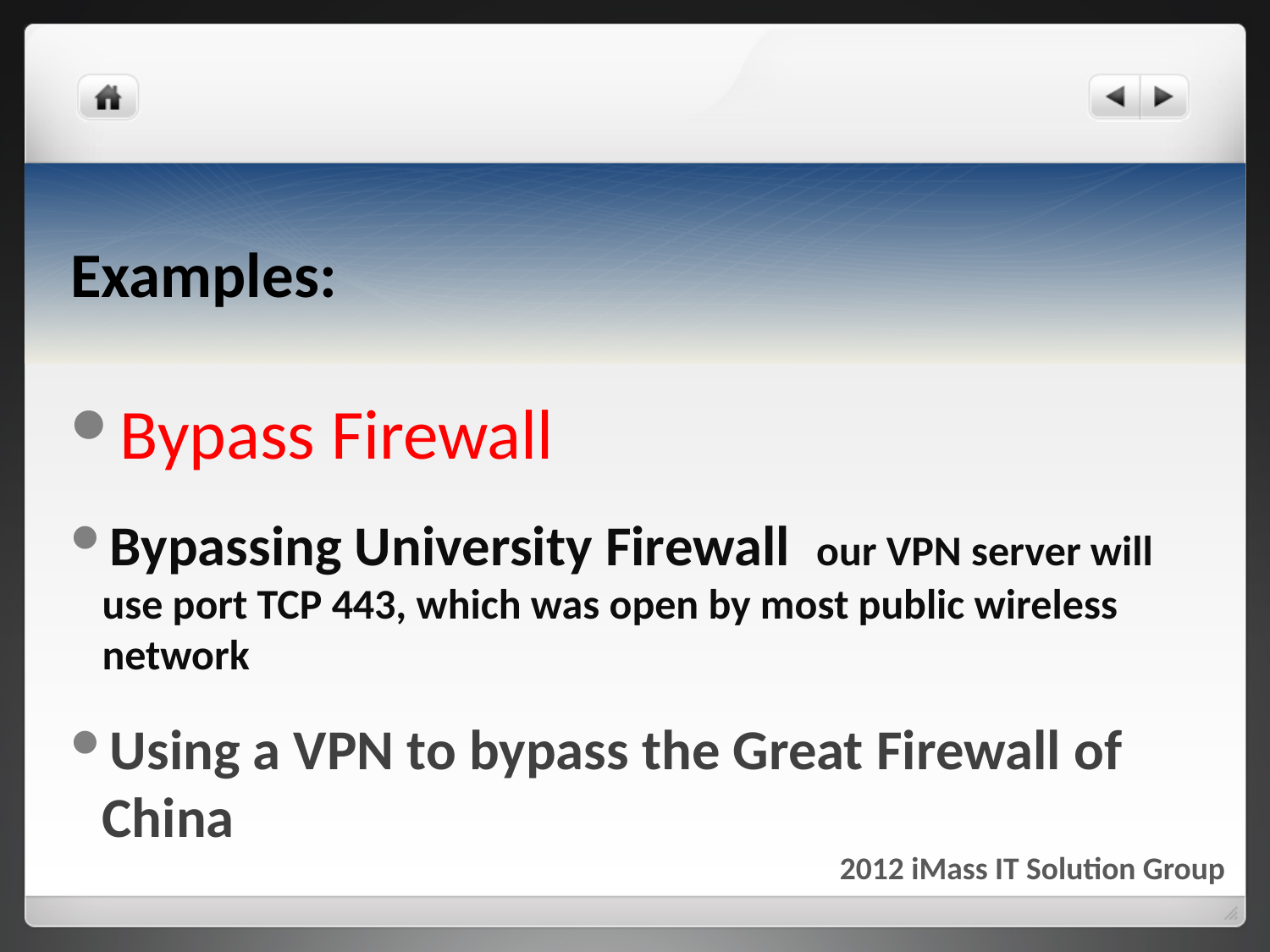

# Examples:
Bypass Firewall
Bypassing University Firewall  our VPN server will use port TCP 443, which was open by most public wireless network
Using a VPN to bypass the Great Firewall of China

2012 iMass IT Solution Group